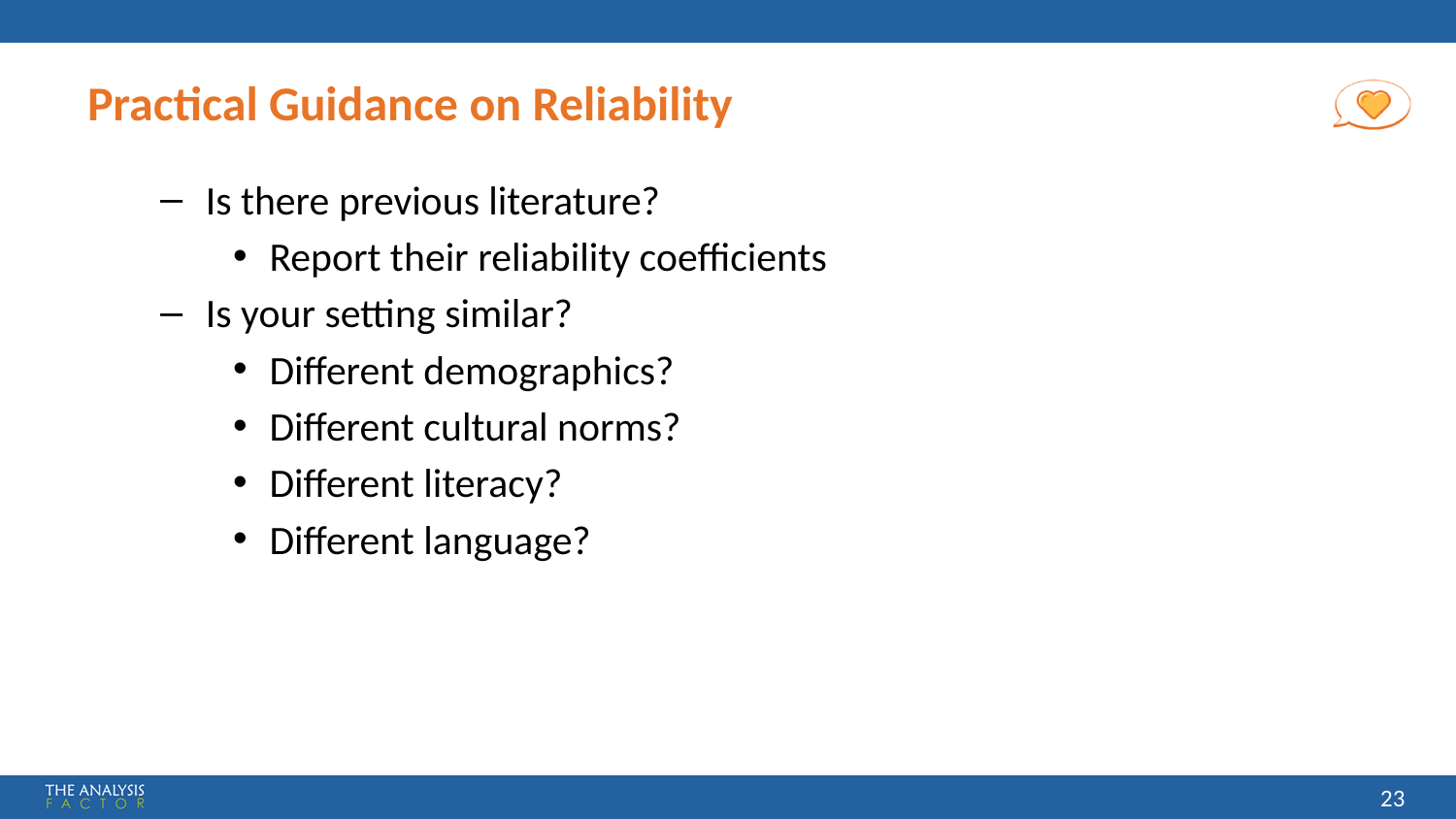

# Practical Guidance on Reliability
Is there previous literature?
Report their reliability coefficients
Is your setting similar?
Different demographics?
Different cultural norms?
Different literacy?
Different language?

23